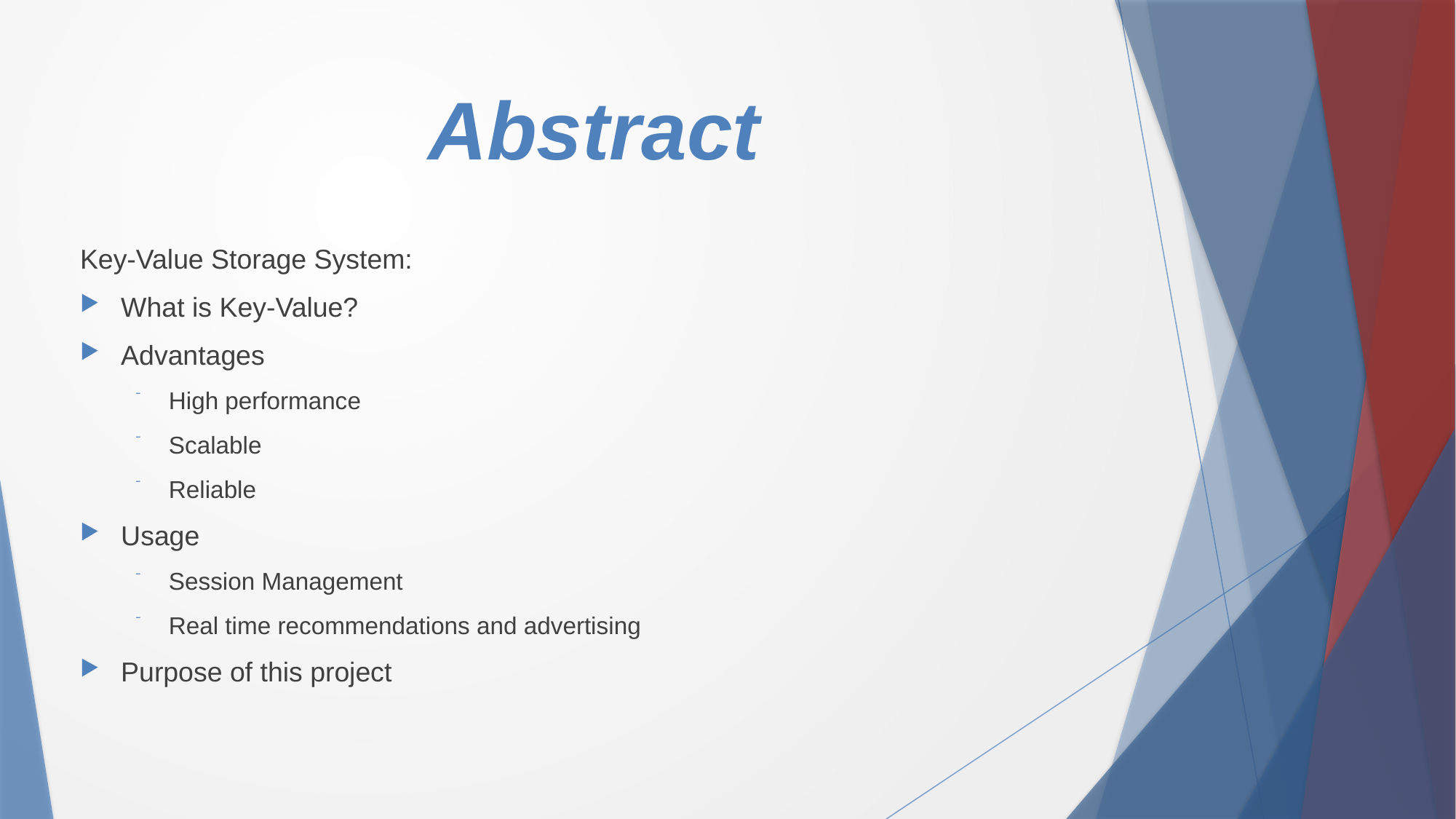

# Abstract
Key-Value Storage System:
What is Key-Value?
Advantages
High performance
Scalable
Reliable
Usage
Session Management
Real time recommendations and advertising
Purpose of this project